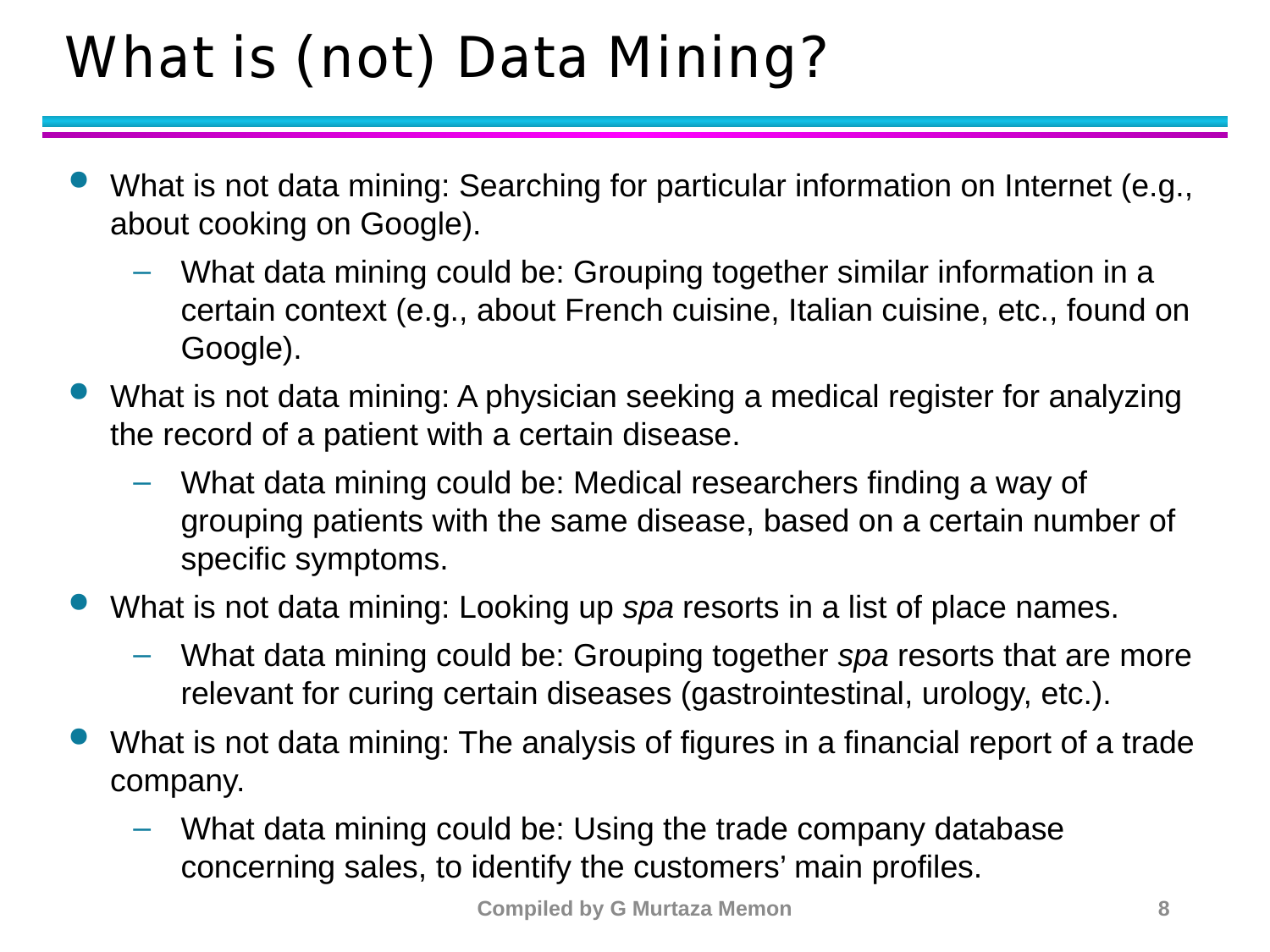

# What is (not) Data Mining?
What is not data mining: Searching for particular information on Internet (e.g., about cooking on Google).
What data mining could be: Grouping together similar information in a certain context (e.g., about French cuisine, Italian cuisine, etc., found on Google).
What is not data mining: A physician seeking a medical register for analyzing the record of a patient with a certain disease.
What data mining could be: Medical researchers finding a way of grouping patients with the same disease, based on a certain number of specific symptoms.
What is not data mining: Looking up spa resorts in a list of place names.
What data mining could be: Grouping together spa resorts that are more relevant for curing certain diseases (gastrointestinal, urology, etc.).
What is not data mining: The analysis of figures in a financial report of a trade company.
What data mining could be: Using the trade company database concerning sales, to identify the customers’ main profiles.
Compiled by G Murtaza Memon
8